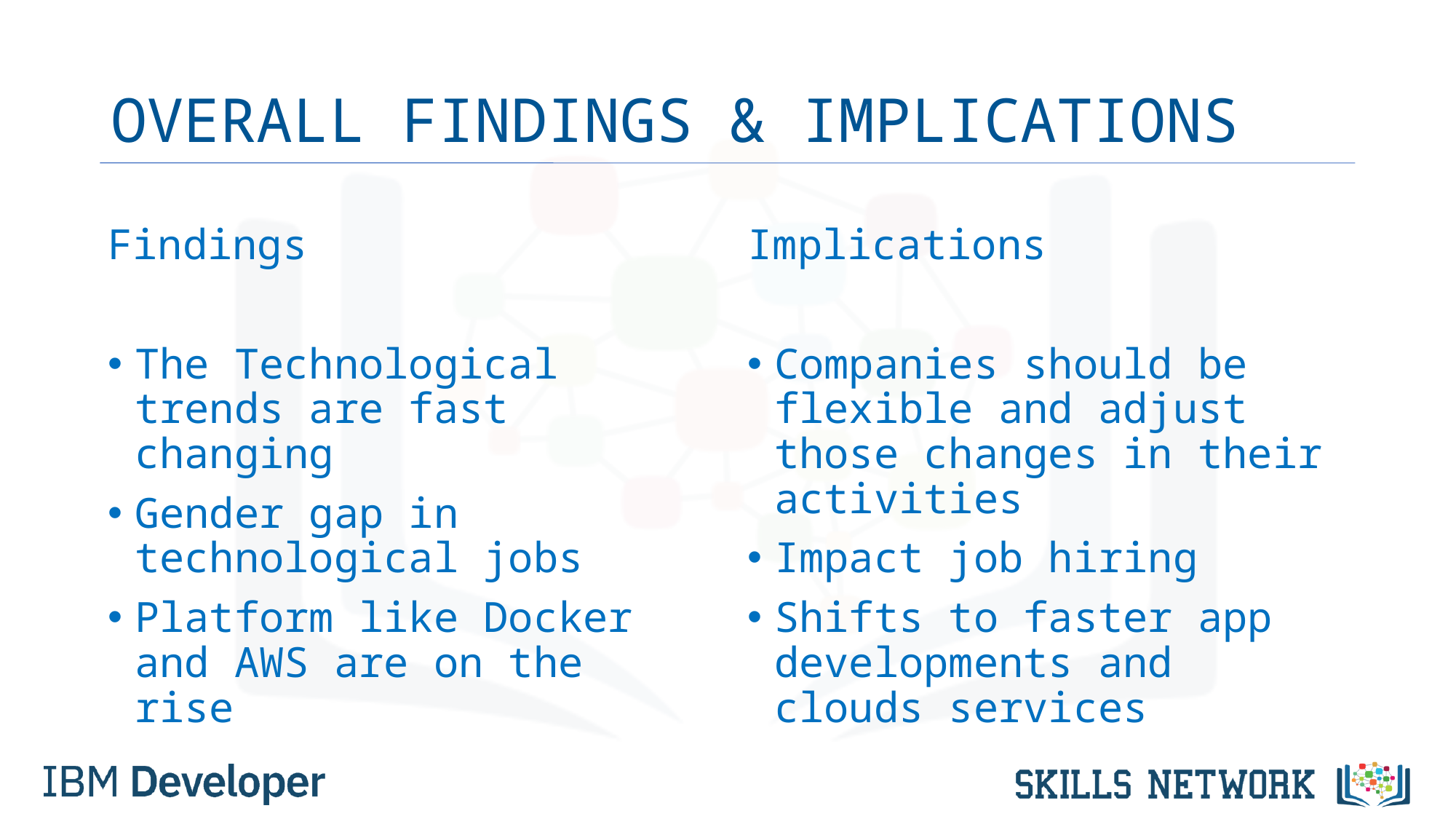

# OVERALL FINDINGS & IMPLICATIONS
Findings

The Technological trends are fast changing
Gender gap in technological jobs
Platform like Docker and AWS are on the rise
Implications

Companies should be flexible and adjust those changes in their activities
Impact job hiring
Shifts to faster app developments and clouds services